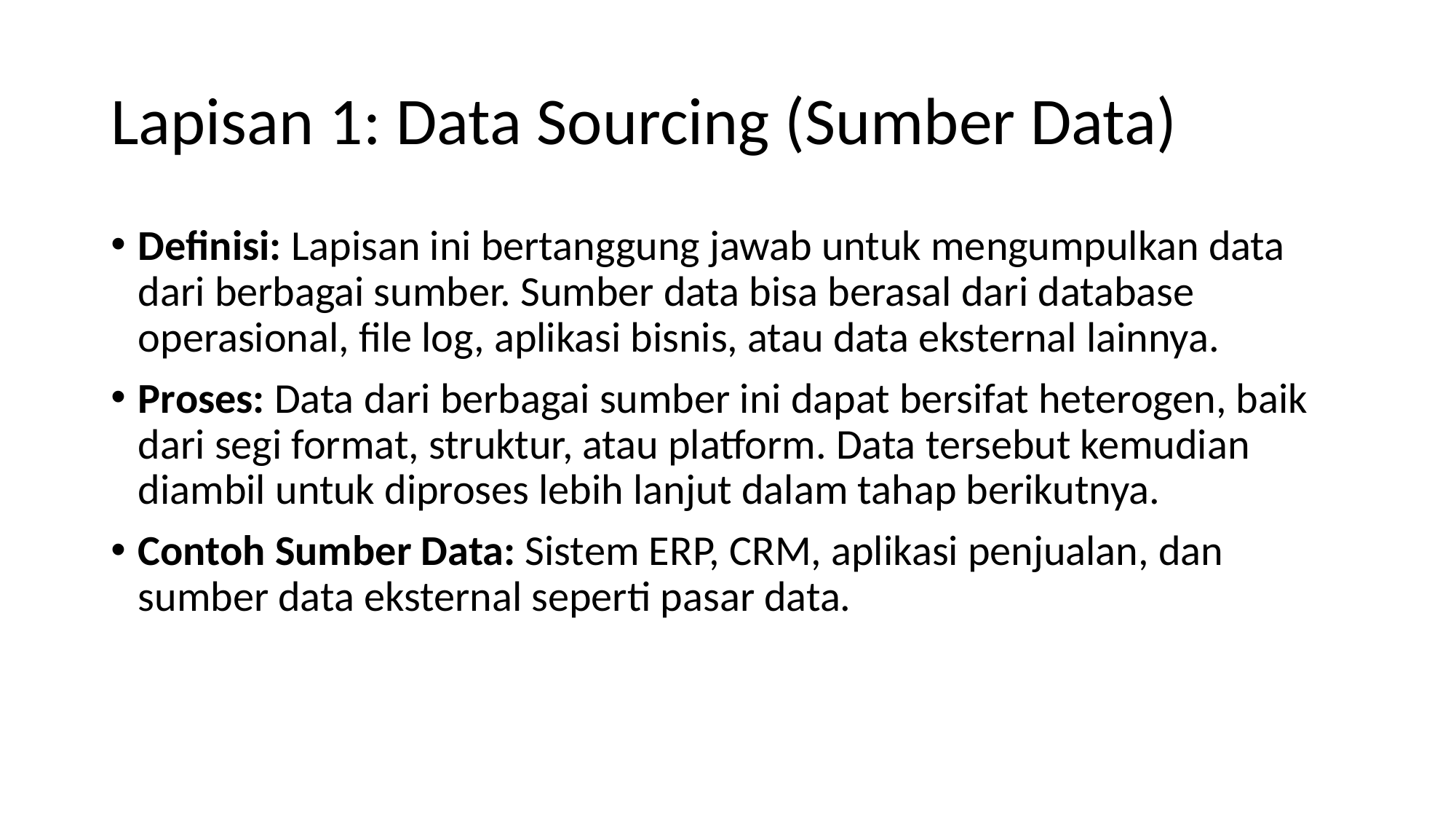

# Lapisan 1: Data Sourcing (Sumber Data)
Definisi: Lapisan ini bertanggung jawab untuk mengumpulkan data dari berbagai sumber. Sumber data bisa berasal dari database operasional, file log, aplikasi bisnis, atau data eksternal lainnya.
Proses: Data dari berbagai sumber ini dapat bersifat heterogen, baik dari segi format, struktur, atau platform. Data tersebut kemudian diambil untuk diproses lebih lanjut dalam tahap berikutnya.
Contoh Sumber Data: Sistem ERP, CRM, aplikasi penjualan, dan sumber data eksternal seperti pasar data.